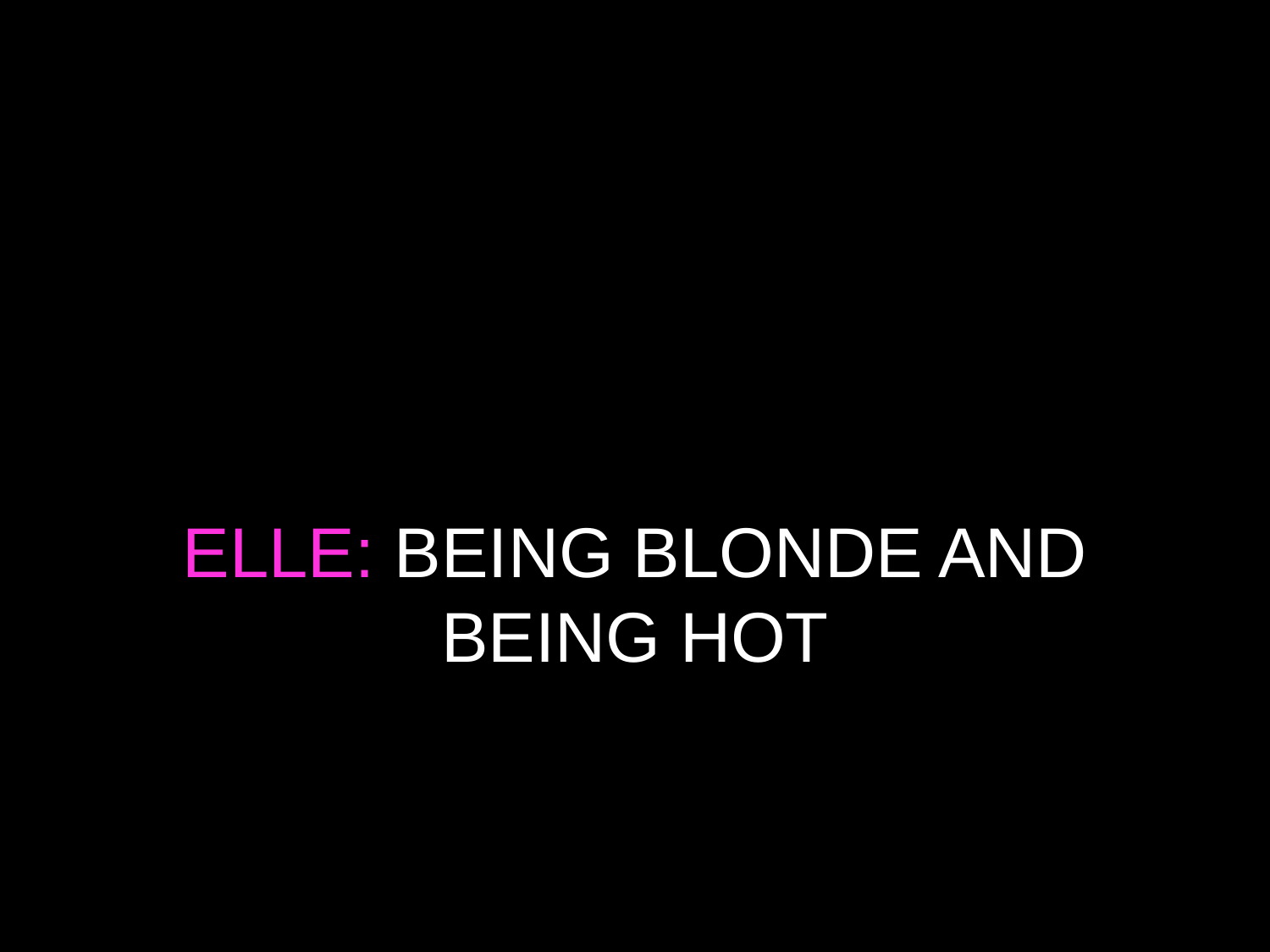

# ELLE: BEING BLONDE AND BEING HOT